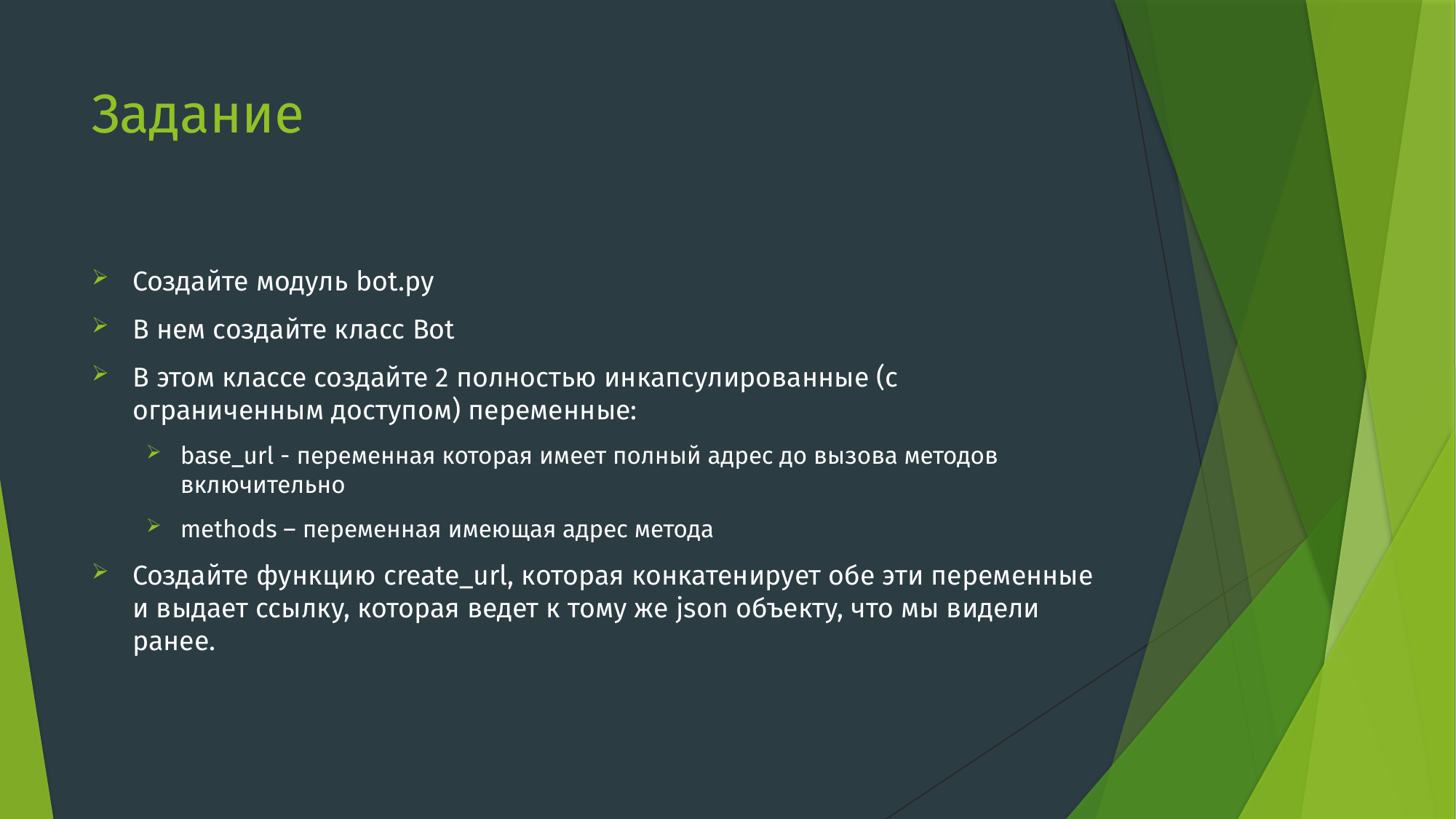

# Задание
Создайте модуль bot.py
В нем создайте класс Bot
В этом классе создайте 2 полностью инкапсулированные (с ограниченным доступом) переменные:
base_url - переменная которая имеет полный адрес до вызова методов включительно
methods – переменная имеющая адрес метода
Создайте функцию create_url, которая конкатенирует обе эти переменные и выдает ссылку, которая ведет к тому же json объекту, что мы видели ранее.